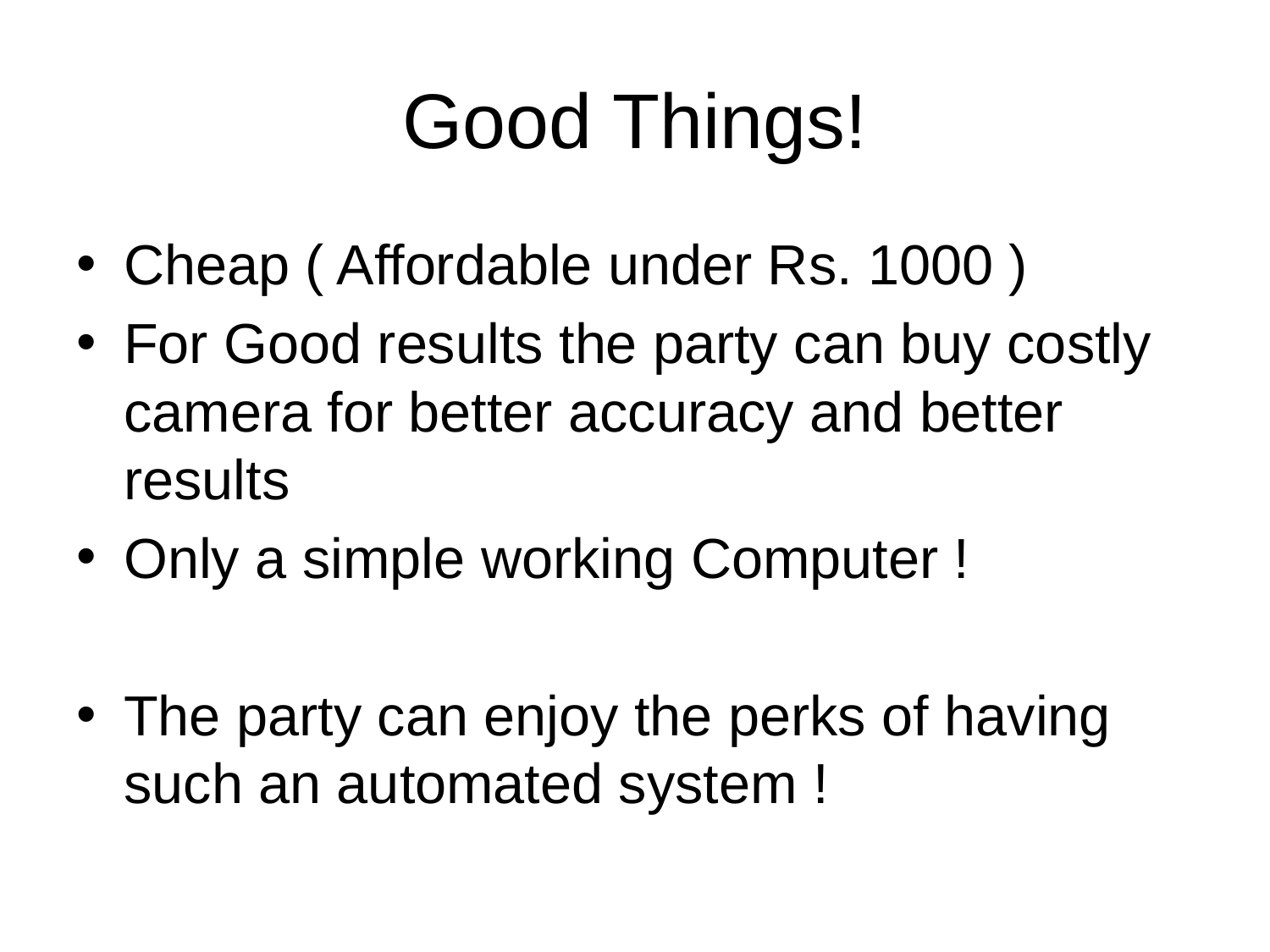

# Good Things!
Cheap ( Affordable under Rs. 1000 )
For Good results the party can buy costly camera for better accuracy and better results
Only a simple working Computer !

The party can enjoy the perks of having such an automated system !